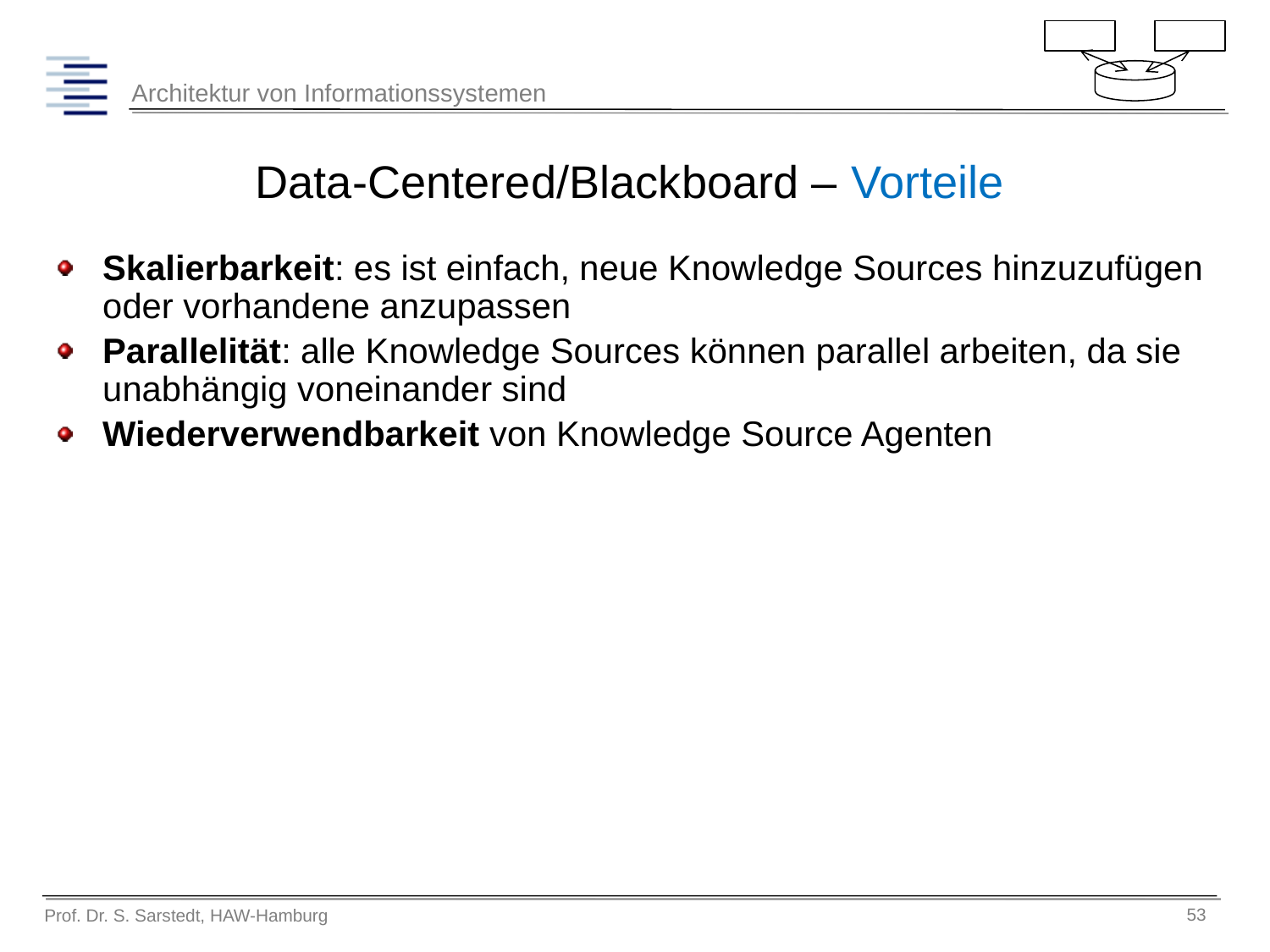

# Data-Centered/Blackboard – Vorteile
Skalierbarkeit: es ist einfach, neue Knowledge Sources hinzuzufügen oder vorhandene anzupassen
Parallelität: alle Knowledge Sources können parallel arbeiten, da sie unabhängig voneinander sind
Wiederverwendbarkeit von Knowledge Source Agenten